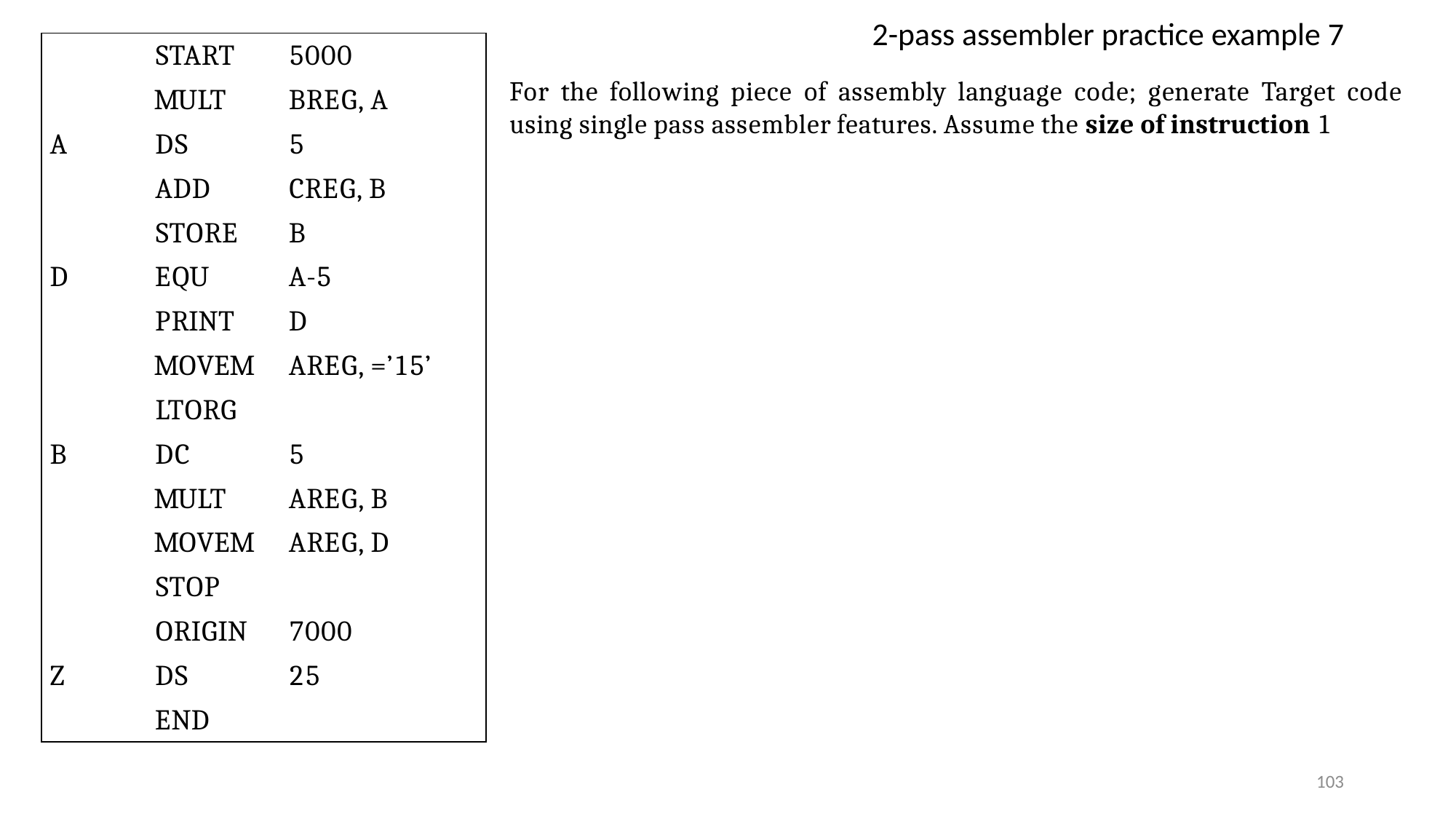

# 2-pass assembler practice example 7
|  | START | 5000 |
| --- | --- | --- |
|  | MULT | BREG, A |
| A | DS | 5 |
|  | ADD | CREG, B |
|  | STORE | B |
| D | EQU | A-5 |
|  | PRINT | D |
|  | MOVEM | AREG, =’15’ |
|  | LTORG |  |
| B | DC | 5 |
|  | MULT | AREG, B |
|  | MOVEM | AREG, D |
|  | STOP |  |
|  | ORIGIN | 7000 |
| Z | DS | 25 |
|  | END |  |
For the following piece of assembly language code; generate Target code using single pass assembler features. Assume the size of instruction 1
103